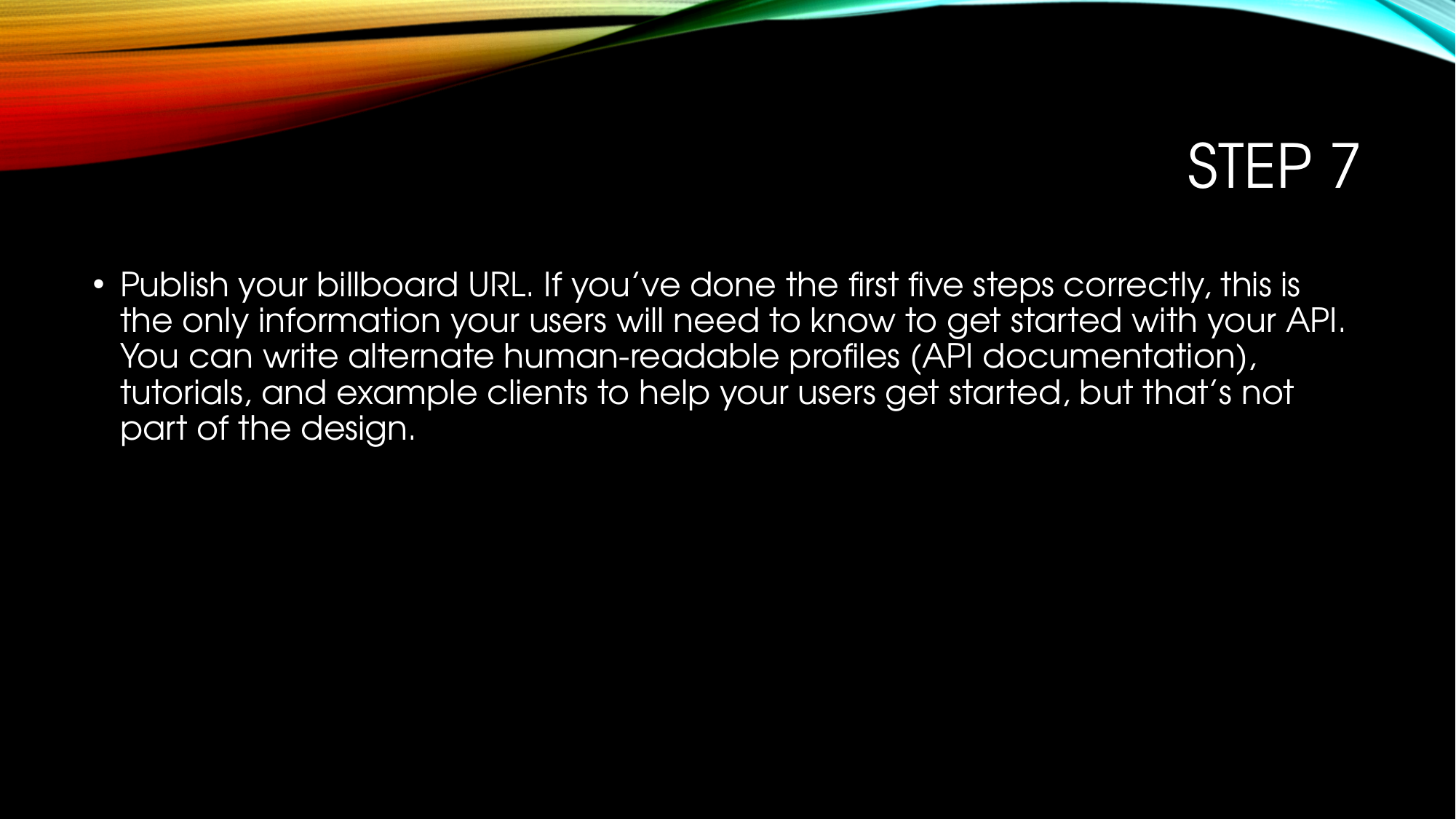

# Step 7
Publish your billboard URL. If you’ve done the first five steps correctly, this is the only information your users will need to know to get started with your API. You can write alternate human-readable profiles (API documentation), tutorials, and example clients to help your users get started, but that’s not part of the design.